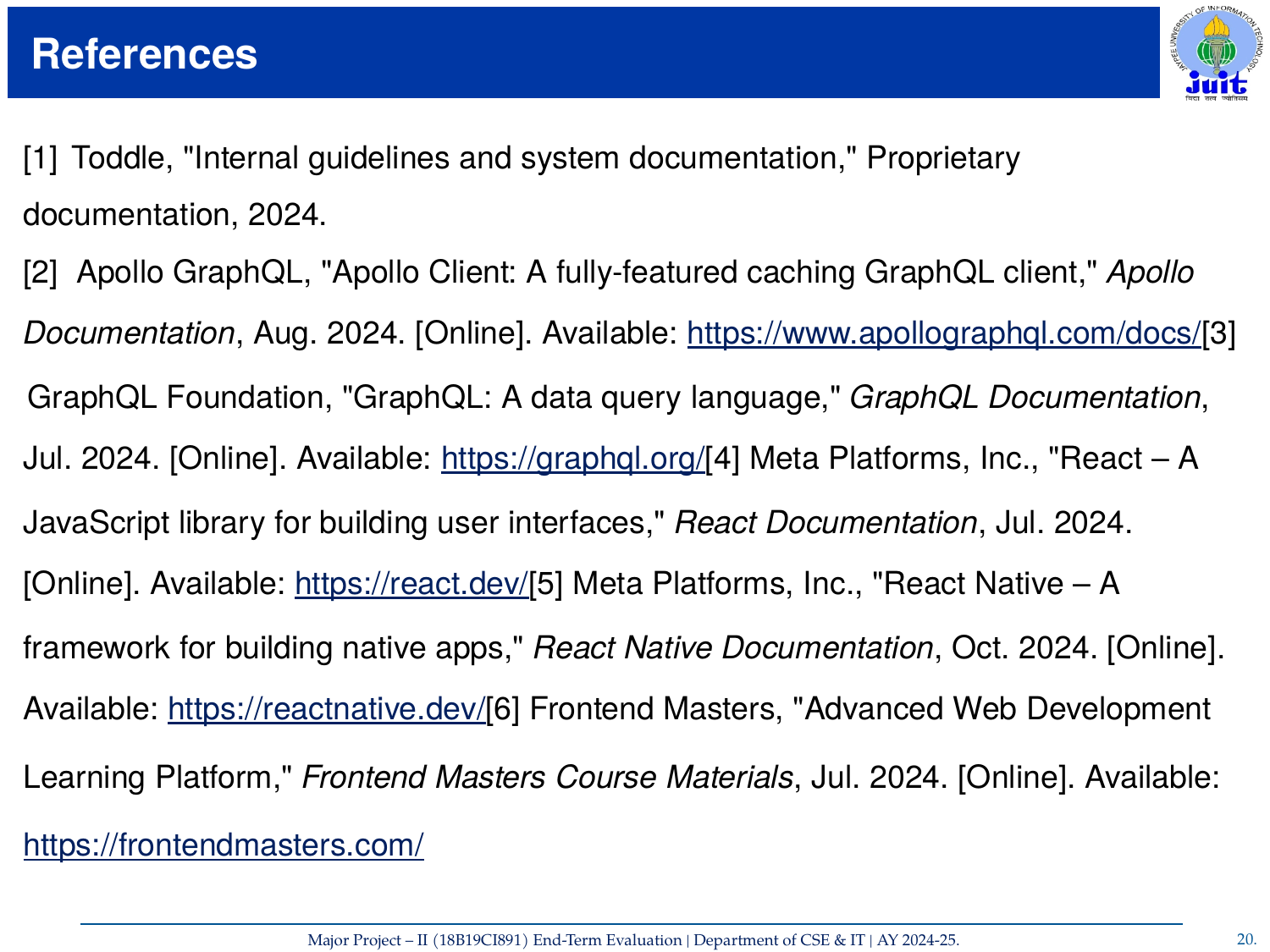

# References
[1]  Toddle, "Internal guidelines and system documentation," Proprietary                  documentation, 2024.
[2]  Apollo GraphQL, "Apollo Client: A fully-featured caching GraphQL client," Apollo Documentation, Aug. 2024. [Online]. Available: https://www.apollographql.com/docs/
[3]  GraphQL Foundation, "GraphQL: A data query language," GraphQL Documentation, Jul. 2024. [Online]. Available: https://graphql.org/
[4] Meta Platforms, Inc., "React – A JavaScript library for building user interfaces," React Documentation, Jul. 2024. [Online]. Available: https://react.dev/
[5] Meta Platforms, Inc., "React Native – A framework for building native apps," React Native Documentation, Oct. 2024. [Online]. Available: https://reactnative.dev/
[6] Frontend Masters, "Advanced Web Development Learning Platform," Frontend Masters Course Materials, Jul. 2024. [Online]. Available: https://frontendmasters.com/